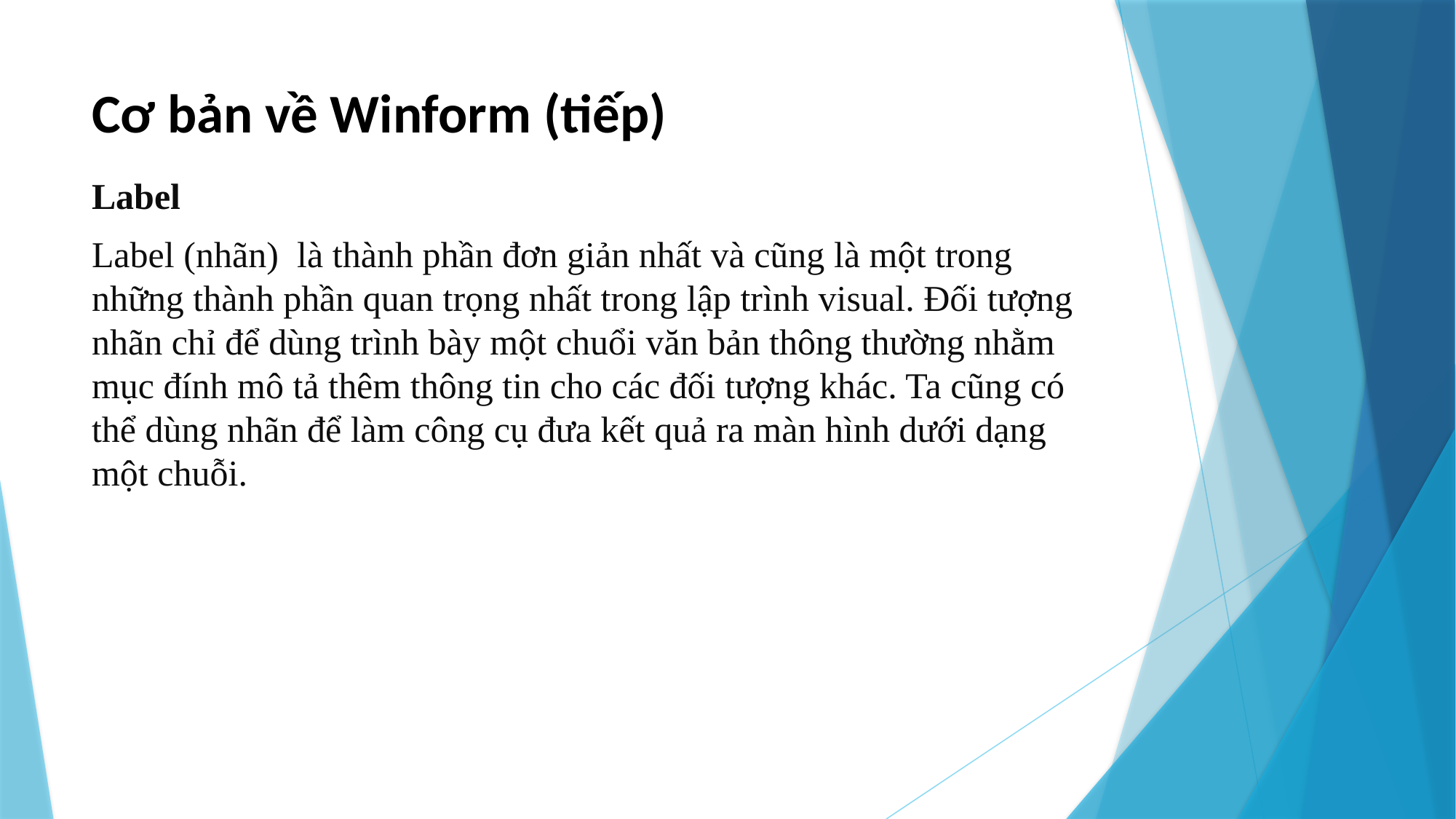

# Cơ bản về Winform (tiếp)
Label
Label (nhãn)  là thành phần đơn giản nhất và cũng là một trong những thành phần quan trọng nhất trong lập trình visual. Đối tượng nhãn chỉ để dùng trình bày một chuổi văn bản thông thường nhằm mục đính mô tả thêm thông tin cho các đối tượng khác. Ta cũng có thể dùng nhãn để làm công cụ đưa kết quả ra màn hình dưới dạng một chuỗi.